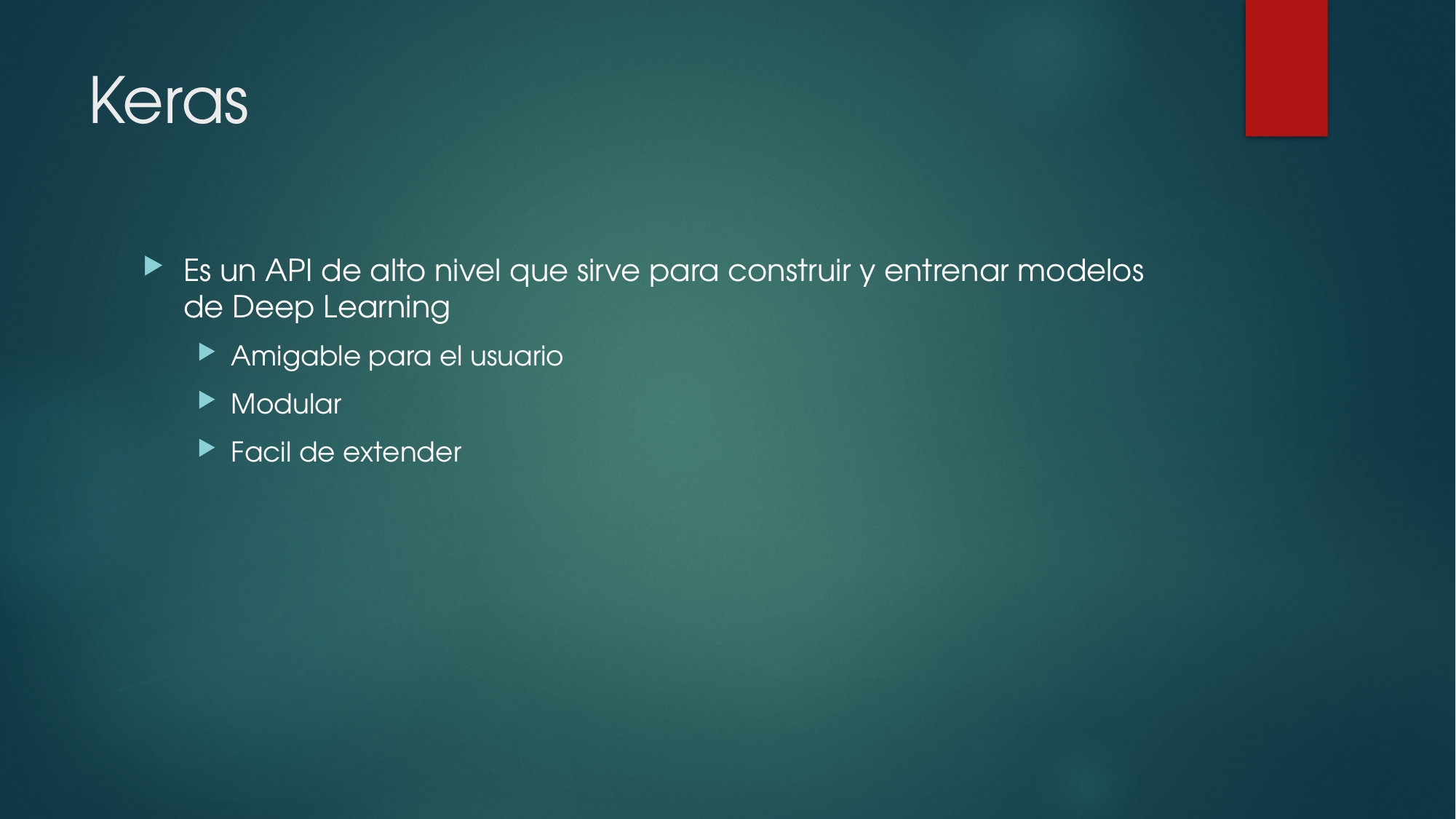

# Keras
Es un API de alto nivel que sirve para construir y entrenar modelos de Deep Learning
Amigable para el usuario
Modular
Facil de extender